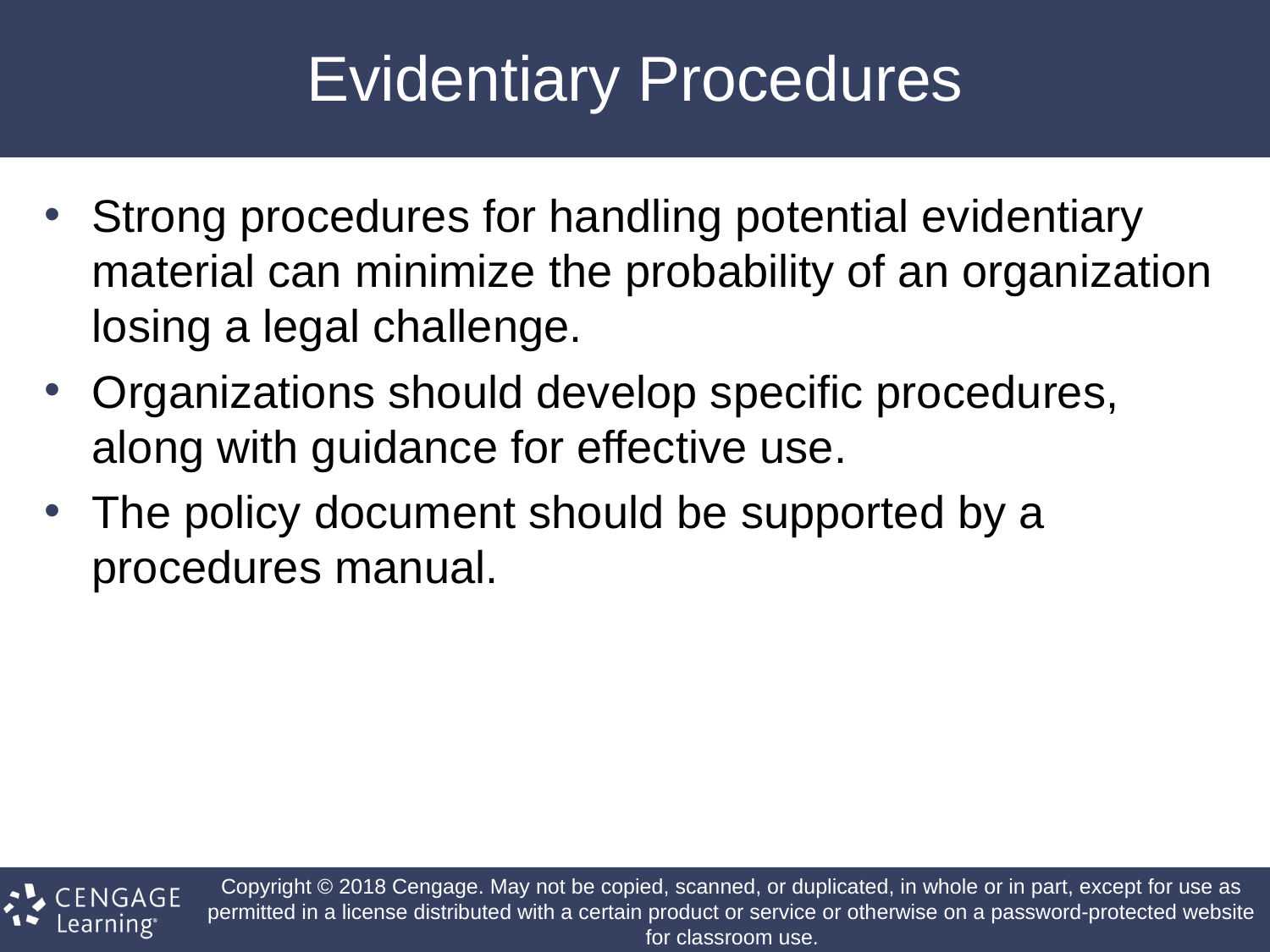

# Evidentiary Procedures
Strong procedures for handling potential evidentiary material can minimize the probability of an organization losing a legal challenge.
Organizations should develop specific procedures, along with guidance for effective use.
The policy document should be supported by a procedures manual.